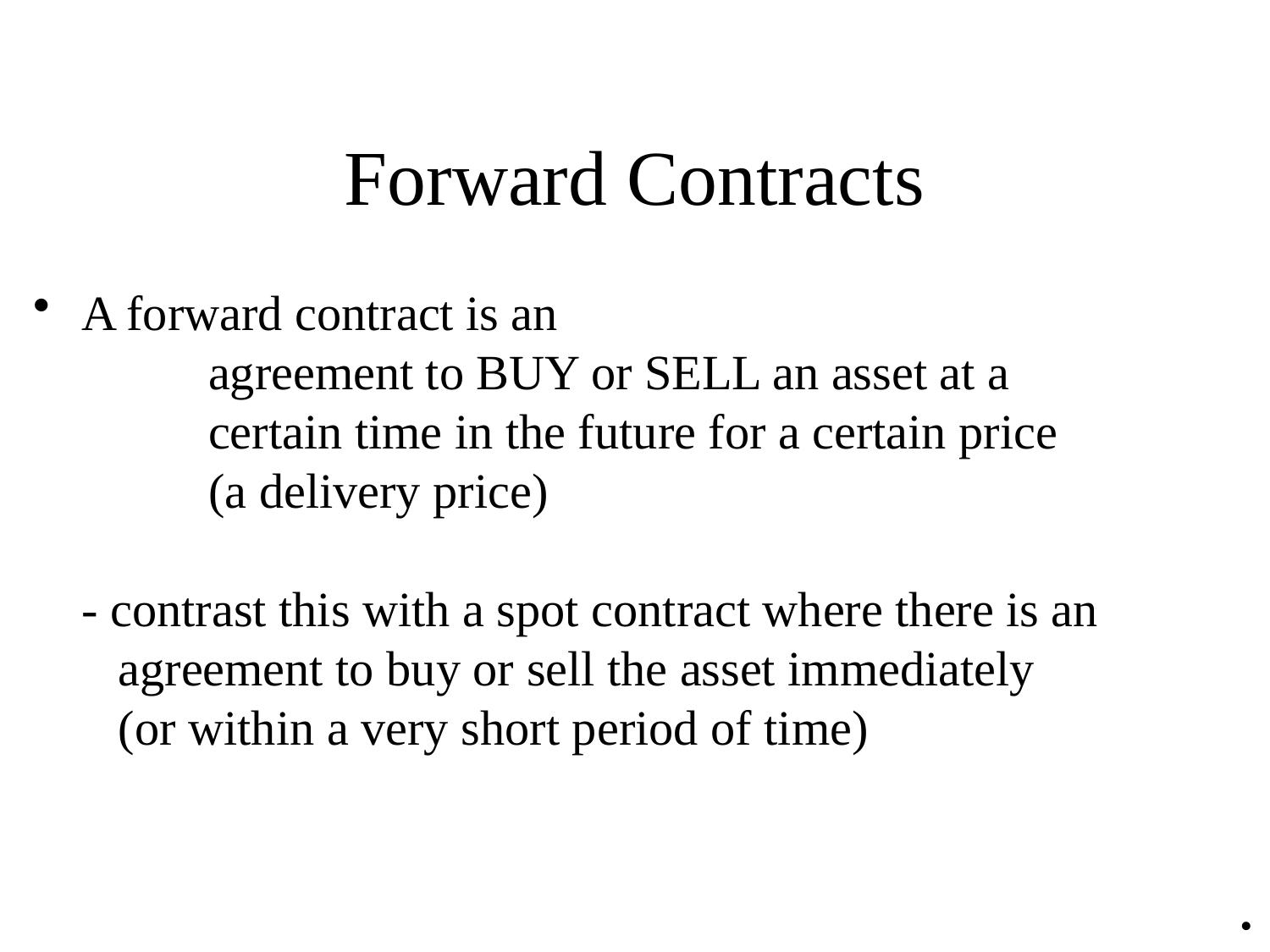

# Forward Contracts
A forward contract is an
	agreement to BUY or SELL an asset at a
	certain time in the future for a certain price
	(a delivery price)
- contrast this with a spot contract where there is an
   agreement to buy or sell the asset immediately
   (or within a very short period of time)
•